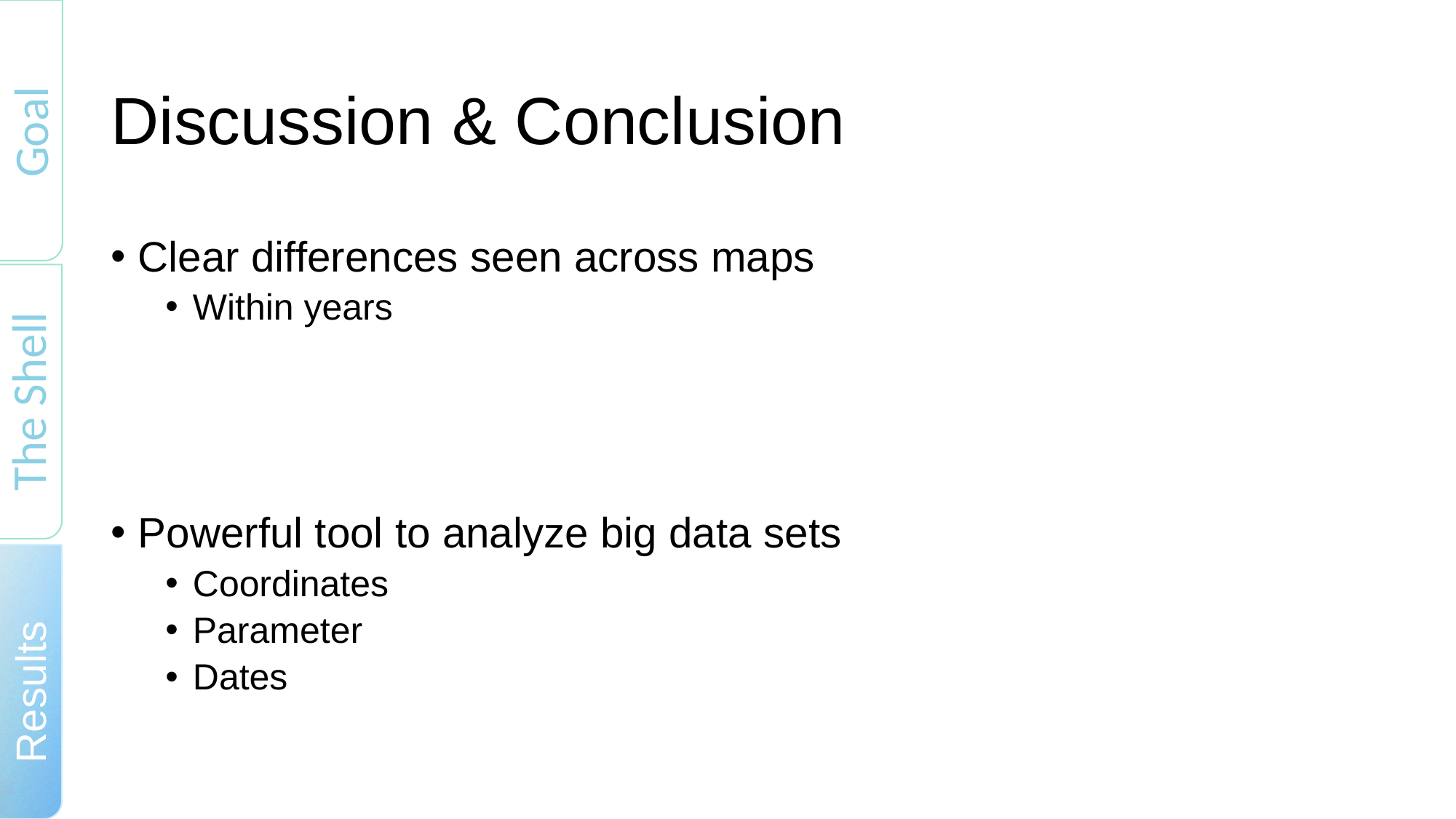

Goal

The Shell

Results
# Discussion & Conclusion
Clear differences seen across maps
Within years

Powerful tool to analyze big data sets
Coordinates
Parameter
Dates